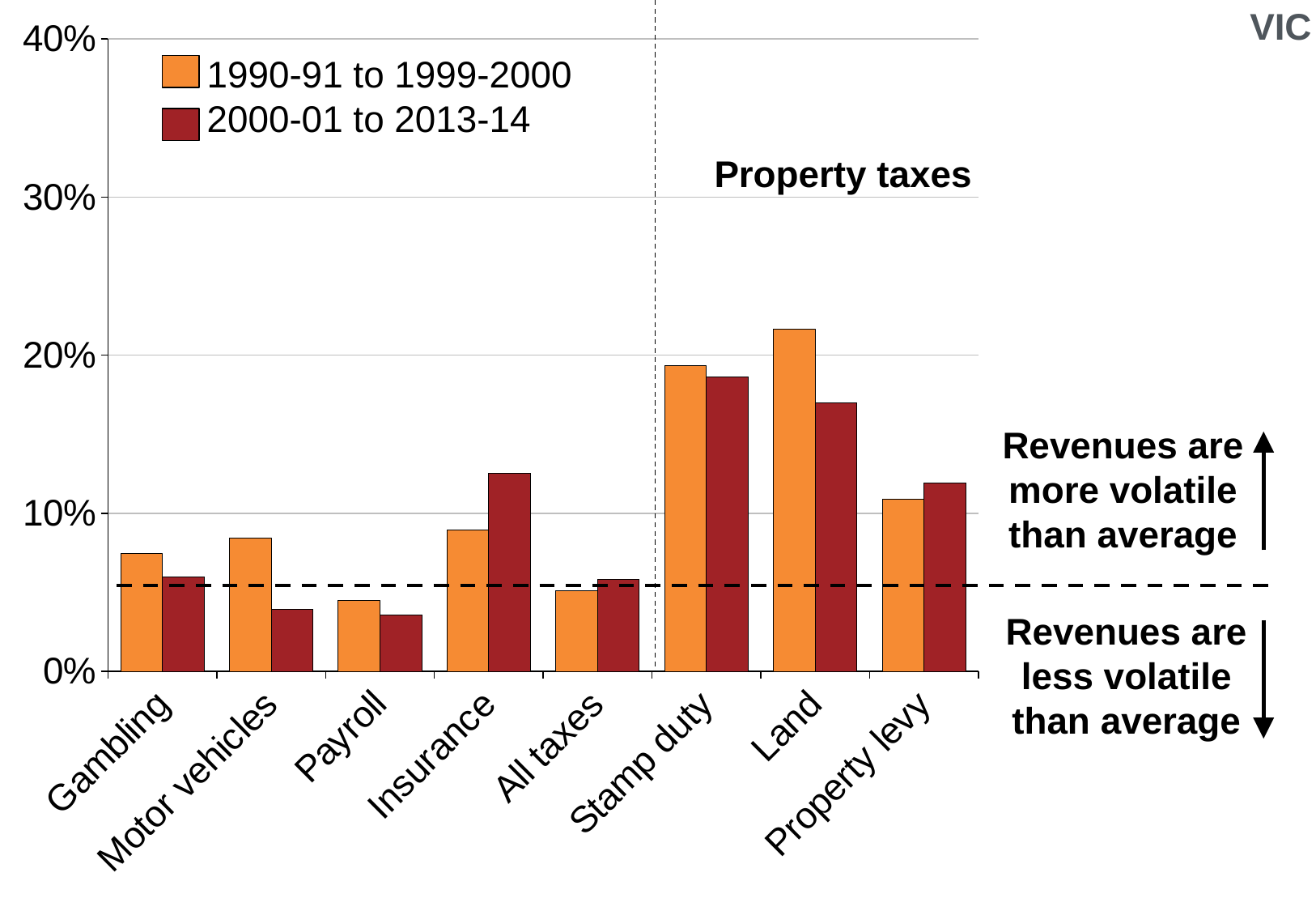

### Chart

| Category | 1991-2000 | 2001-2014 |
|---|---|---|
| Gambling | 0.07458141476567995 | 0.05992401934122119 |
| Motor vehicles | 0.08466338583714153 | 0.039224049606779755 |
| Payroll | 0.044836043610106166 | 0.03548276173262005 |
| Insurance | 0.0897706689294949 | 0.12506902234092224 |
| All taxes | 0.05102725352174369 | 0.058179603791812334 |
| Stamp duty | 0.19340610737969638 | 0.18613763351824525 |
| Land | 0.21647380679520484 | 0.16985668152032404 |
| Property levy | 0.10879779140773645 | 0.11931127246059108 |
VIC

1990-91 to 1999-2000
2000-01 to 2013-14

Property taxes
Revenues are more volatile than average
Revenues are less volatile than average